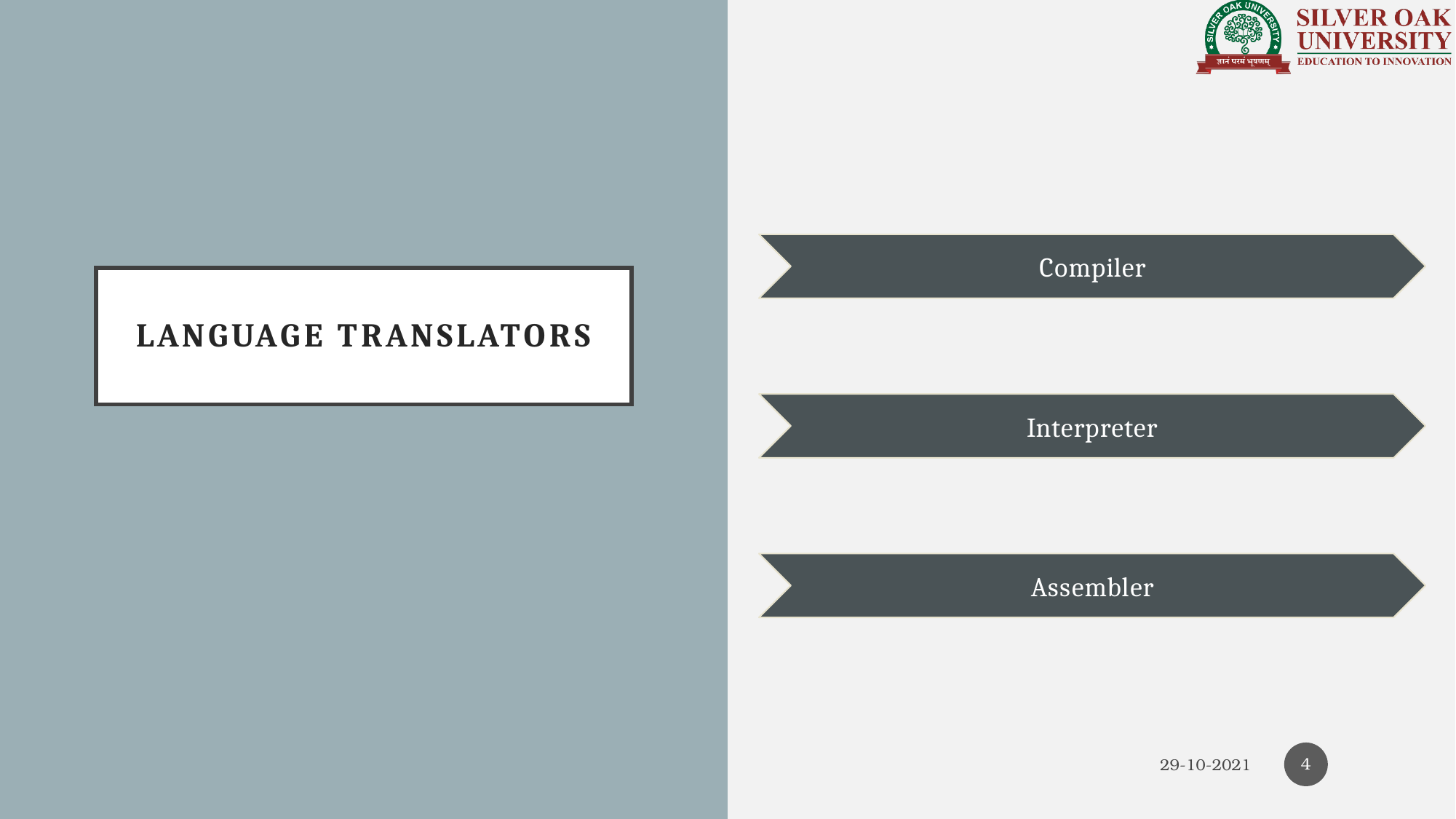

Compiler
Interpreter
Assembler
# Language translators

4
29-10-2021